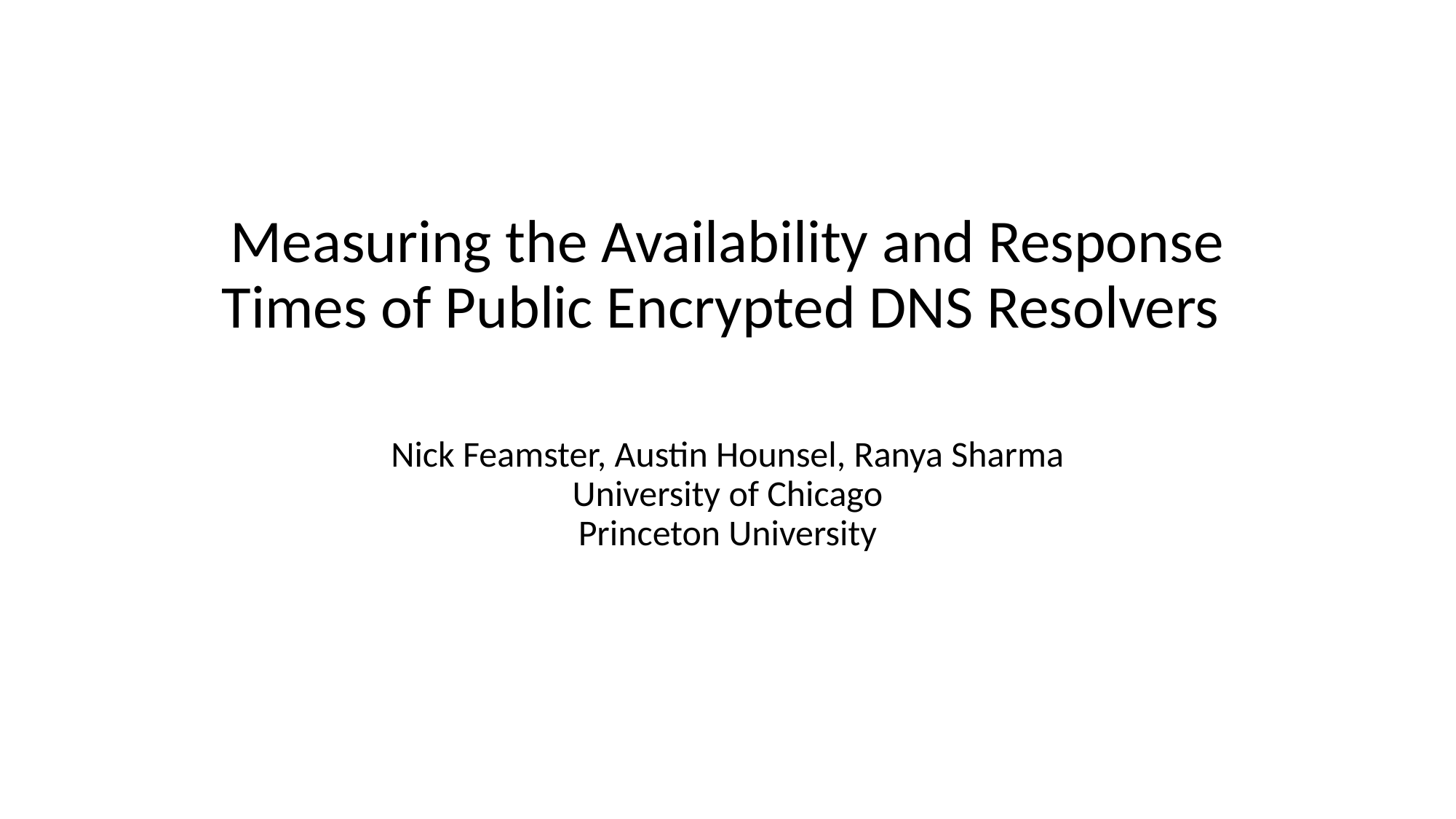

# Measuring the Availability and Response Times of Public Encrypted DNS Resolvers
Nick Feamster, Austin Hounsel, Ranya Sharma
University of Chicago
Princeton University